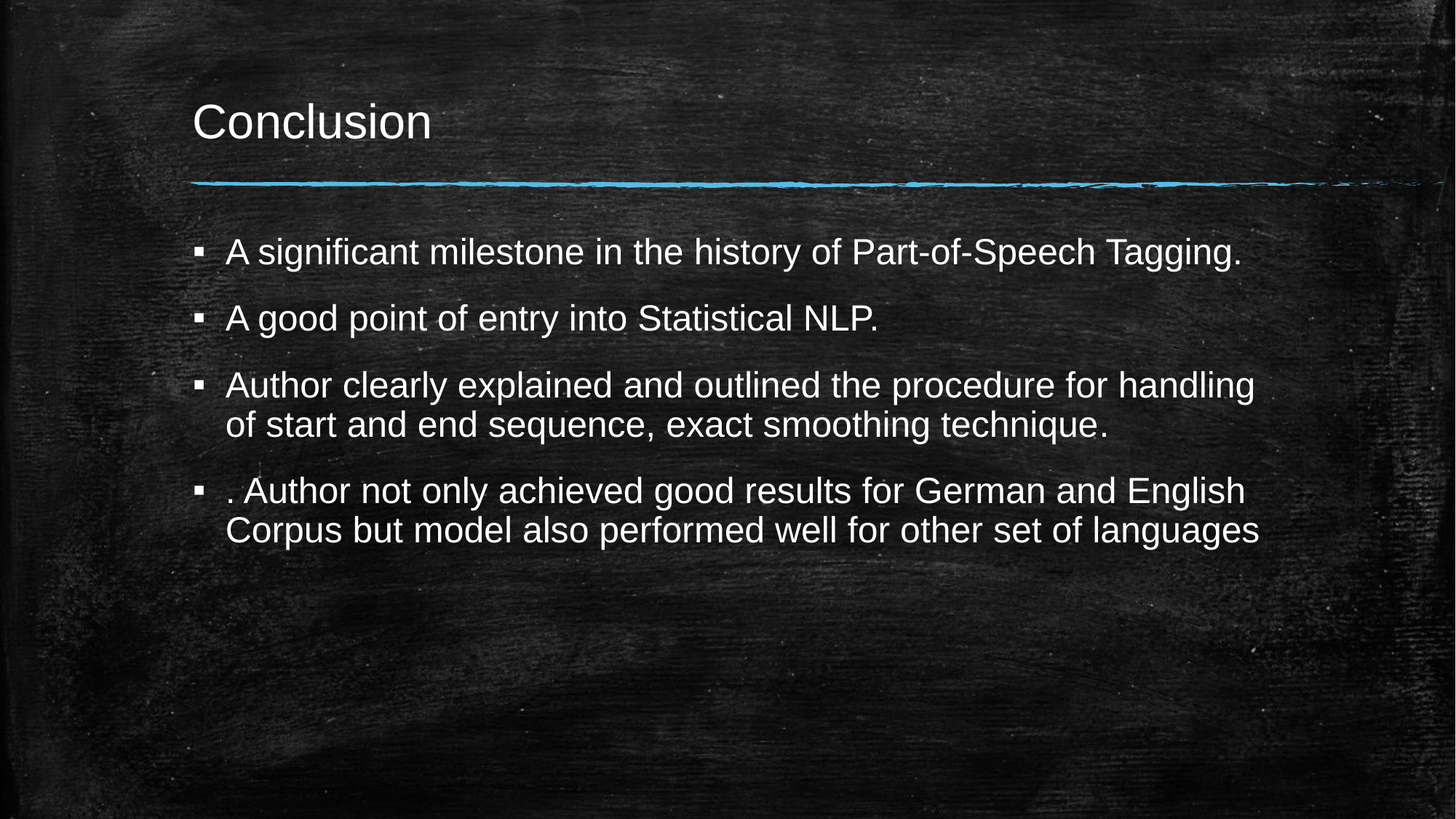

# Conclusion
A significant milestone in the history of Part-of-Speech Tagging.
A good point of entry into Statistical NLP.
Author clearly explained and outlined the procedure for handling of start and end sequence, exact smoothing technique.
. Author not only achieved good results for German and English Corpus but model also performed well for other set of languages